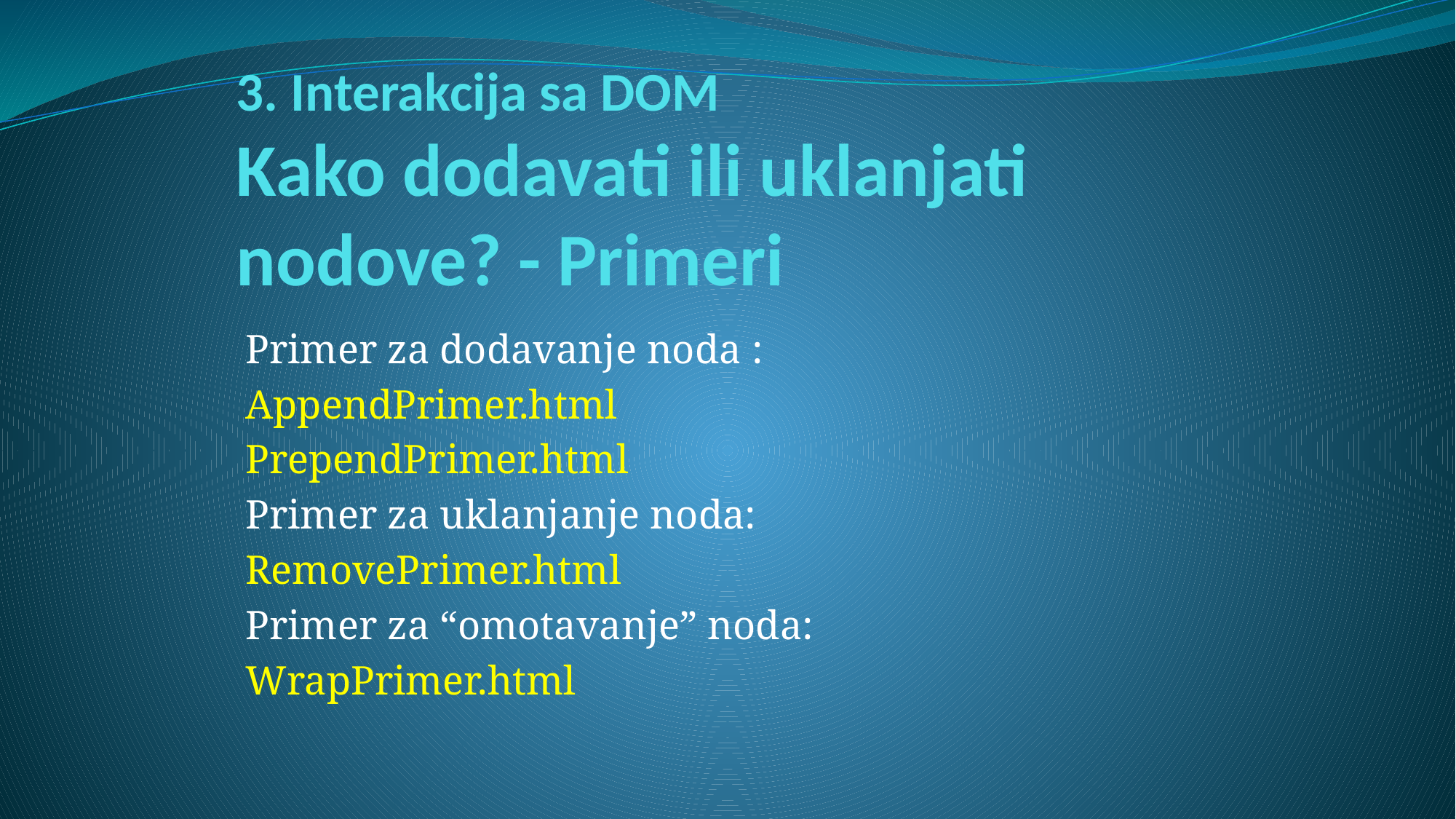

# 3. Interakcija sa DOM Kako dodavati ili uklanjati nodove? - Primeri
Primer za dodavanje noda :
AppendPrimer.html
PrependPrimer.html
Primer za uklanjanje noda:
RemovePrimer.html
Primer za “omotavanje” noda:
WrapPrimer.html